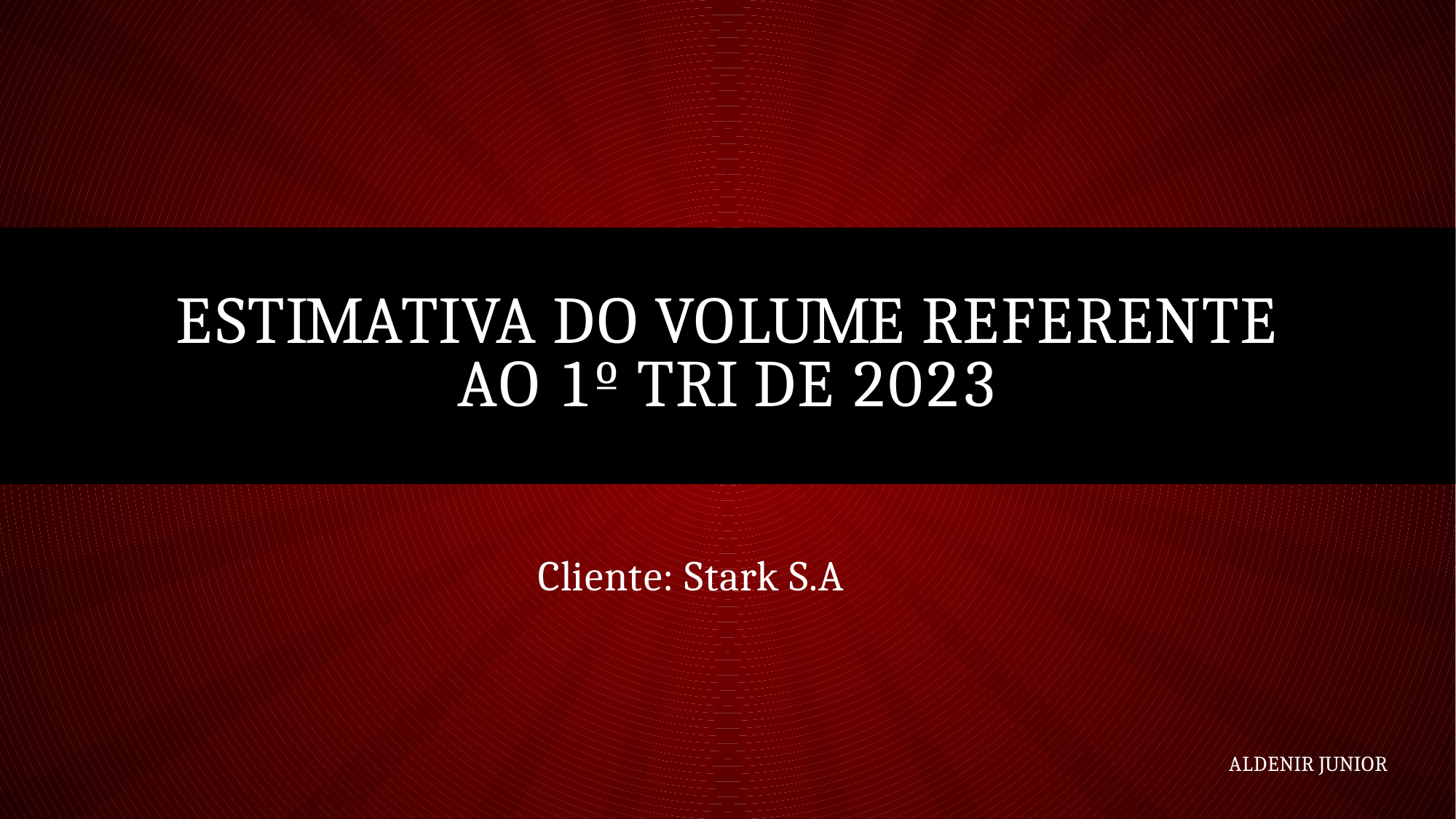

# estimativa do volume referente ao 1º Tri de 2023
Cliente: Stark S.A

ALDENIR JUNIOR